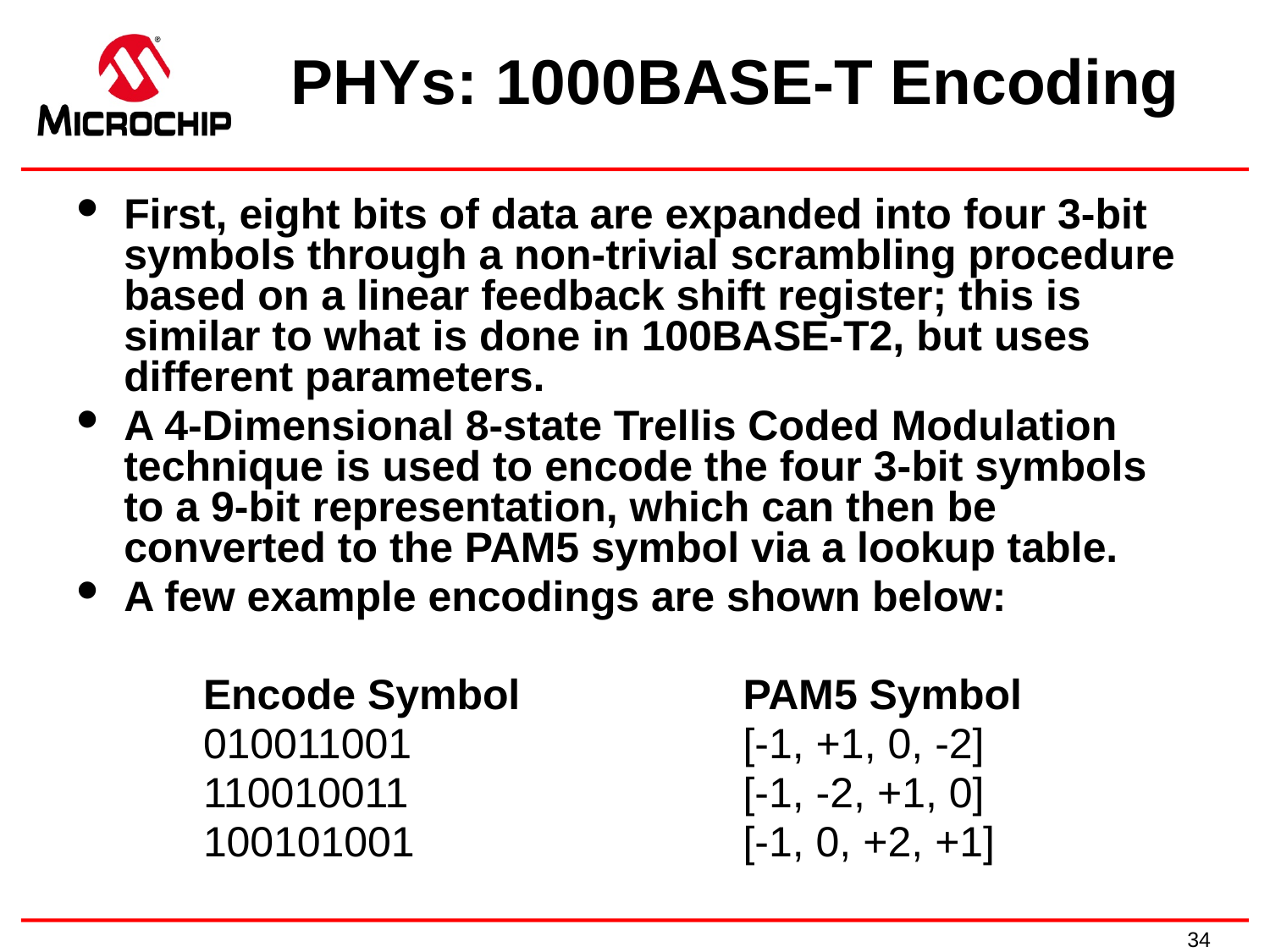

# PHYs: 1000BASE-T Encoding
First, eight bits of data are expanded into four 3-bit symbols through a non-trivial scrambling procedure based on a linear feedback shift register; this is similar to what is done in 100BASE-T2, but uses different parameters.
A 4-Dimensional 8-state Trellis Coded Modulation technique is used to encode the four 3-bit symbols to a 9-bit representation, which can then be converted to the PAM5 symbol via a lookup table.
A few example encodings are shown below:

Encode Symbol     		PAM5 Symbol
010011001              		[-1, +1, 0, -2]
110010011              		[-1, -2, +1, 0]
100101001              		[-1, 0, +2, +1]